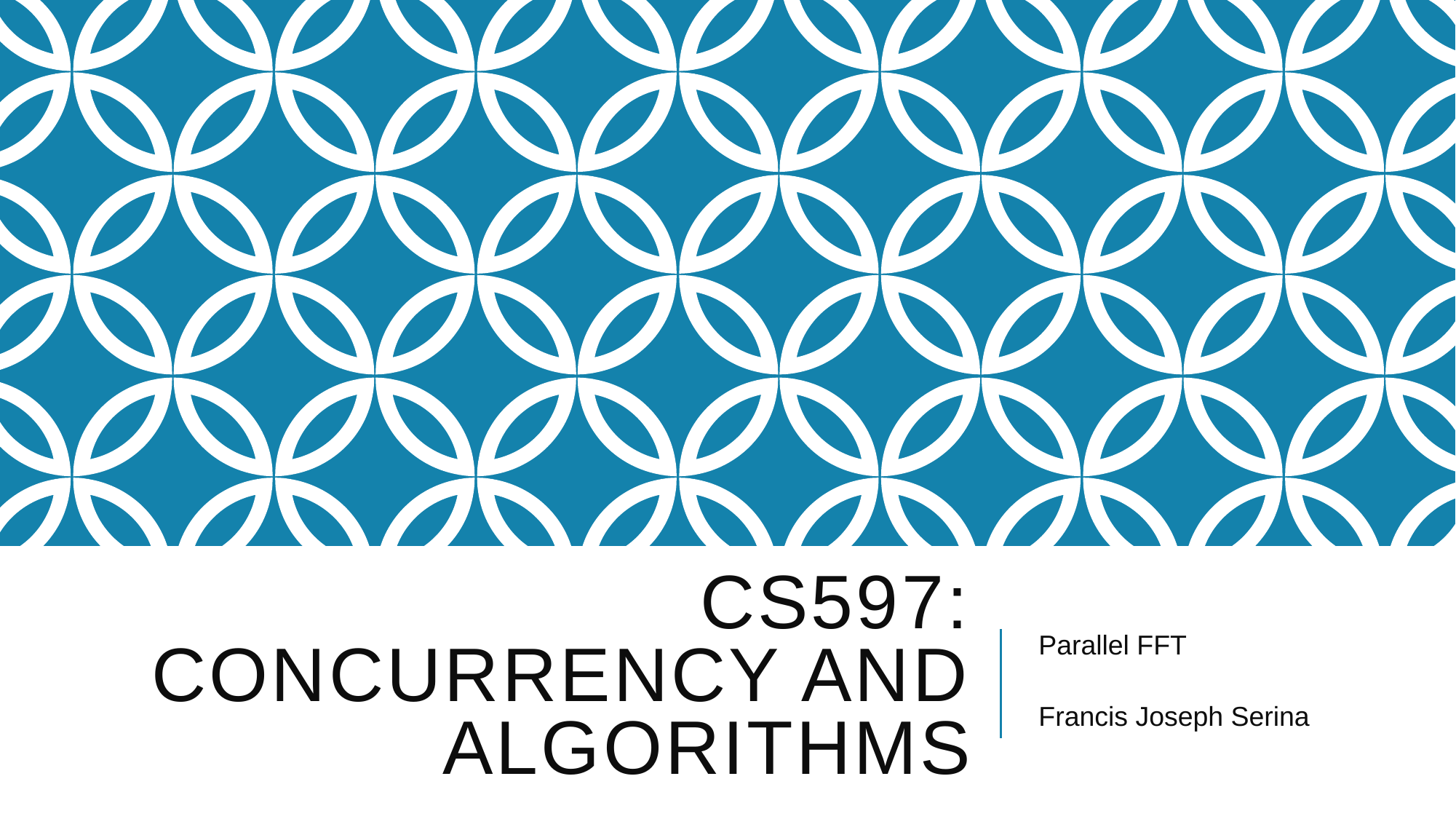

# CS597: Concurrency And Algorithms
Parallel FFT

Francis Joseph Serina